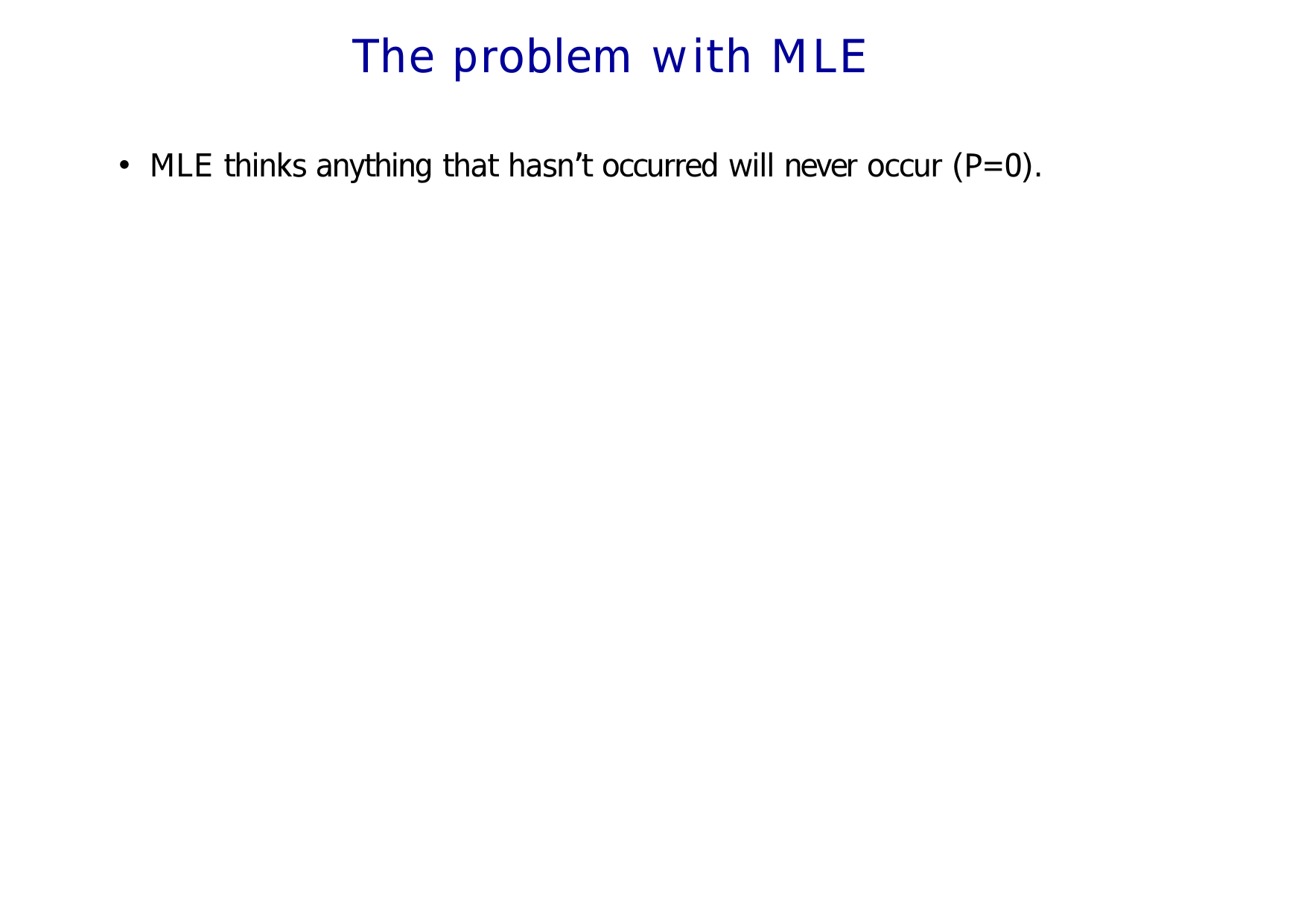

# The problem with MLE
MLE thinks anything that hasn’t occurred will never occur (P=0).